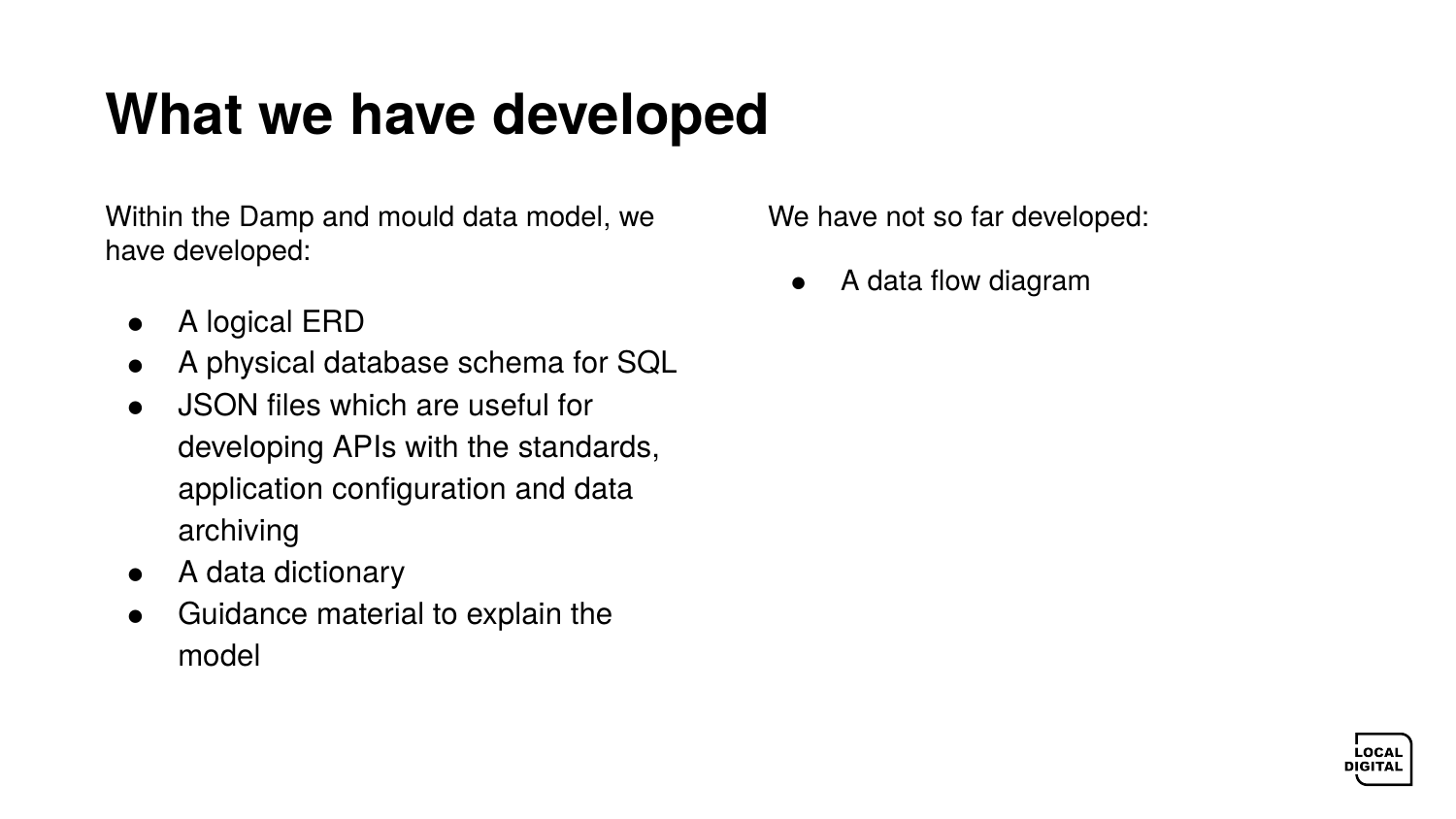

# What we have developed
Within the Damp and mould data model, we have developed:
A logical ERD
A physical database schema for SQL
JSON files which are useful for developing APIs with the standards, application configuration and data archiving
A data dictionary
Guidance material to explain the model

We have not so far developed:
A data flow diagram